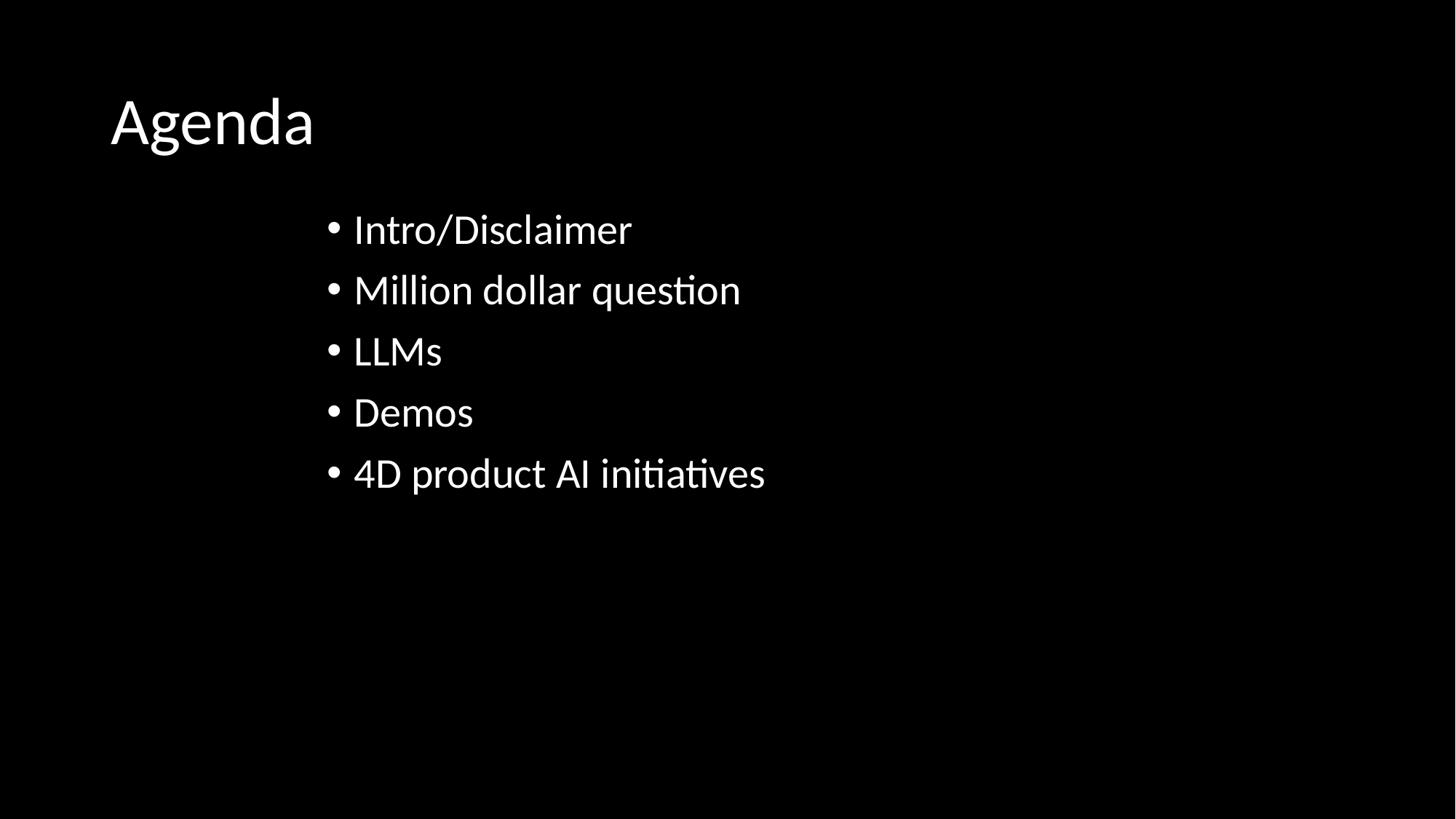

# Agenda
Intro/Disclaimer
Million dollar question
LLMs
Demos
4D product AI initiatives